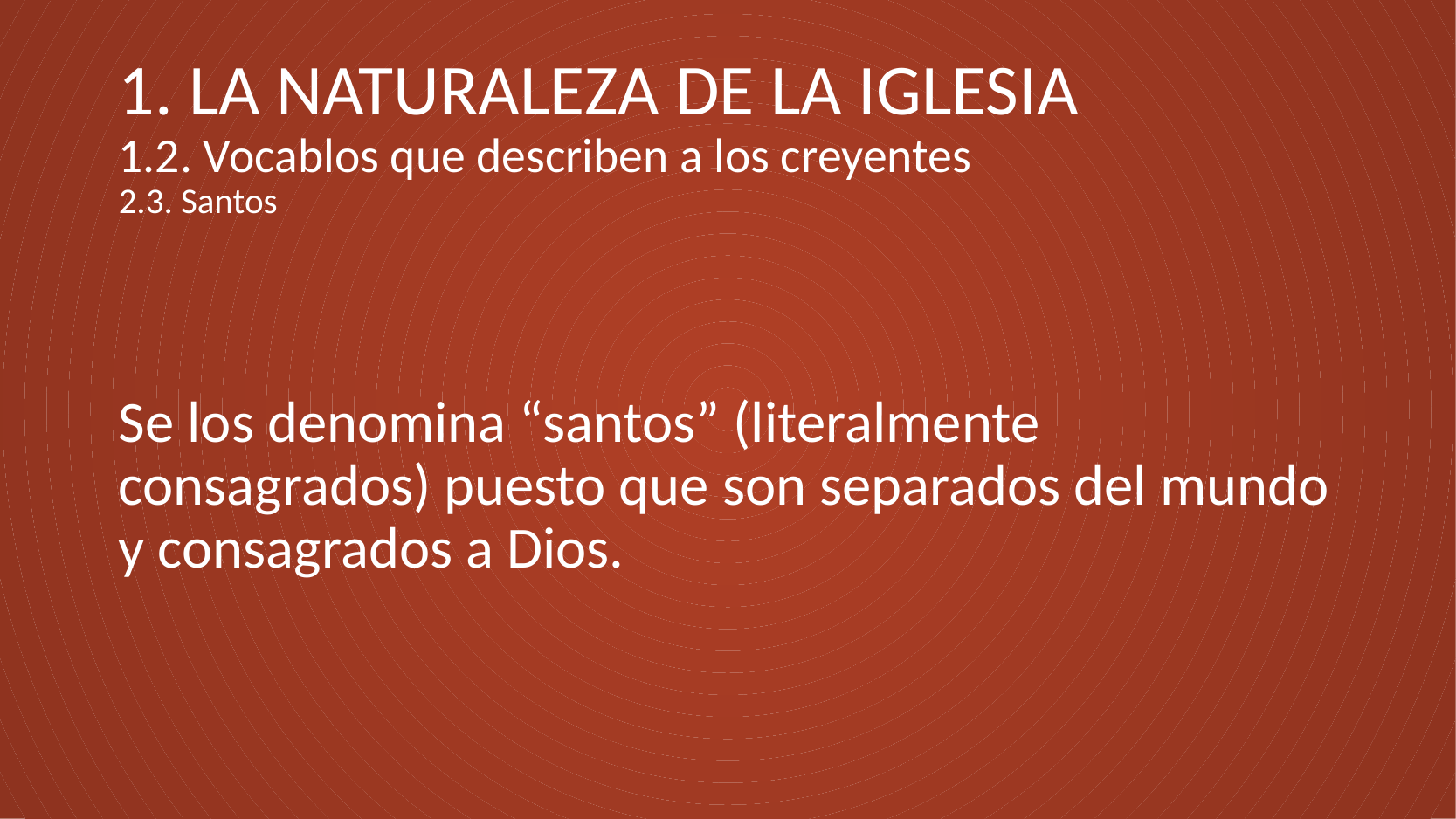

# 1. LA NATURALEZA DE LA IGLESIA 1.2. Vocablos que describen a los creyentes 2.3. Santos
Se los denomina “santos” (literalmente consagrados) puesto que son separados del mundo y consagrados a Dios.